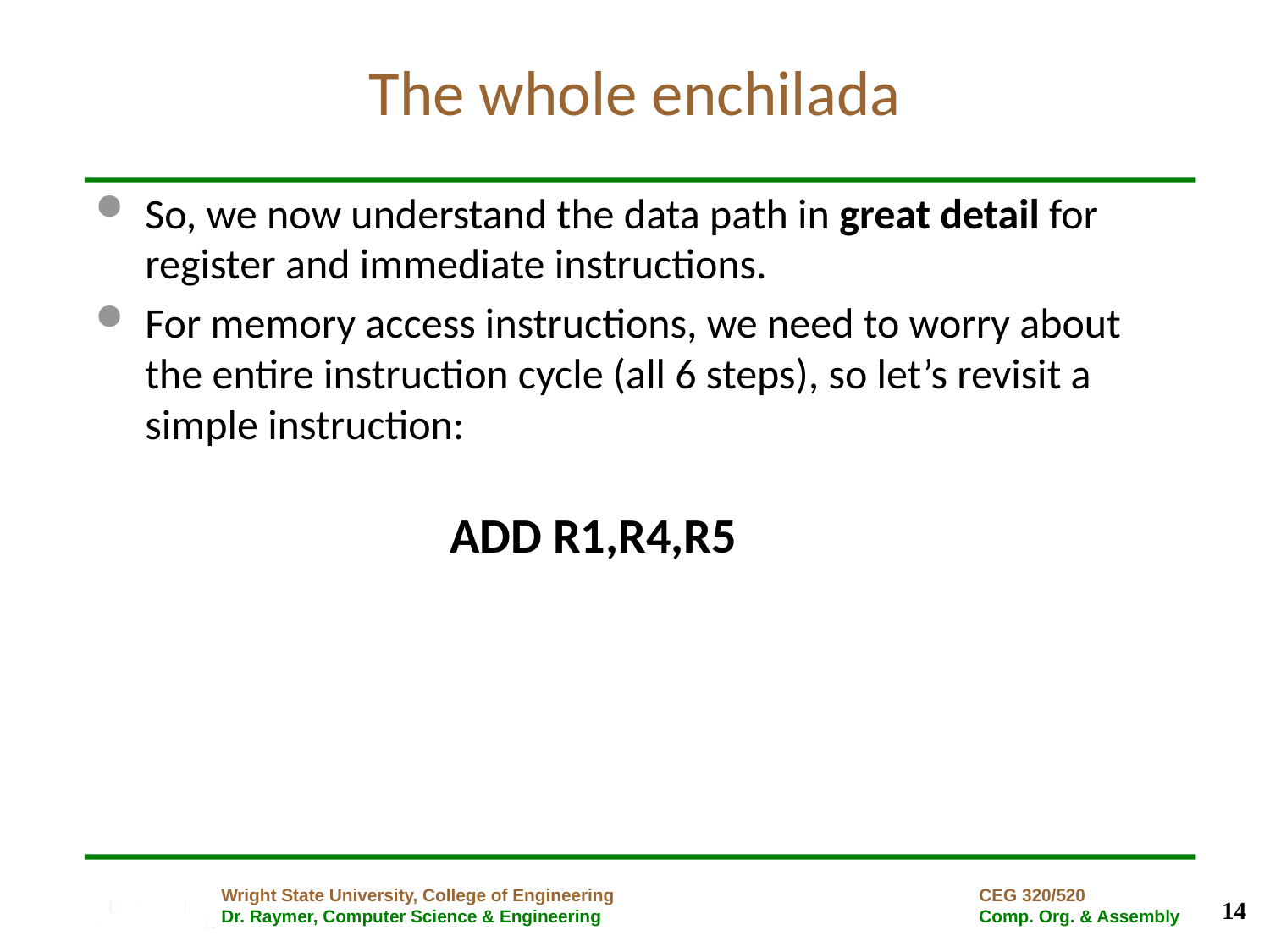

# The whole enchilada
So, we now understand the data path in great detail for register and immediate instructions.
For memory access instructions, we need to worry about the entire instruction cycle (all 6 steps), so let’s revisit a simple instruction:
ADD R1,R4,R5